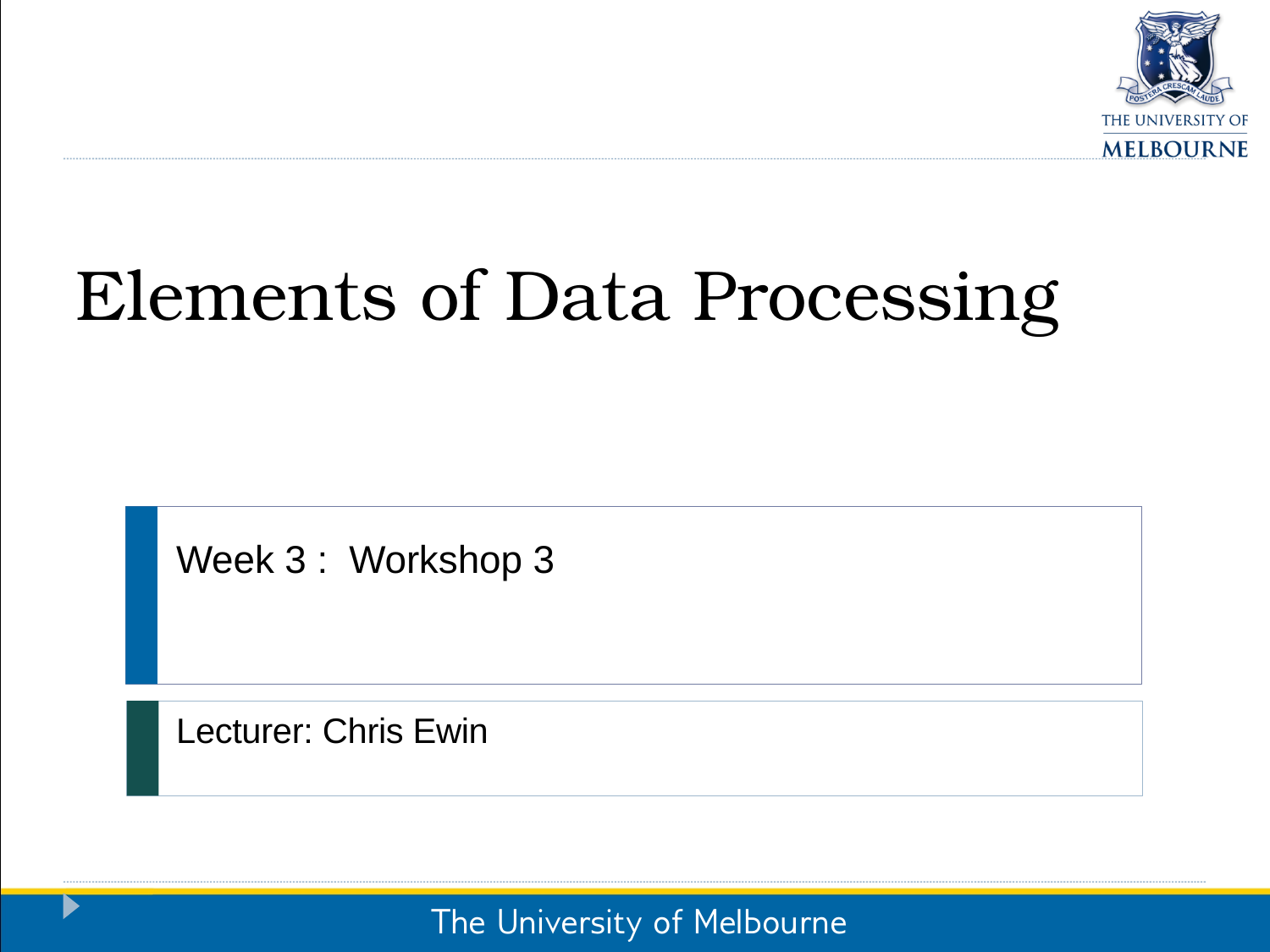

Elements of Data Processing

Week 3 :  Workshop 3
Lecturer: Chris Ewin